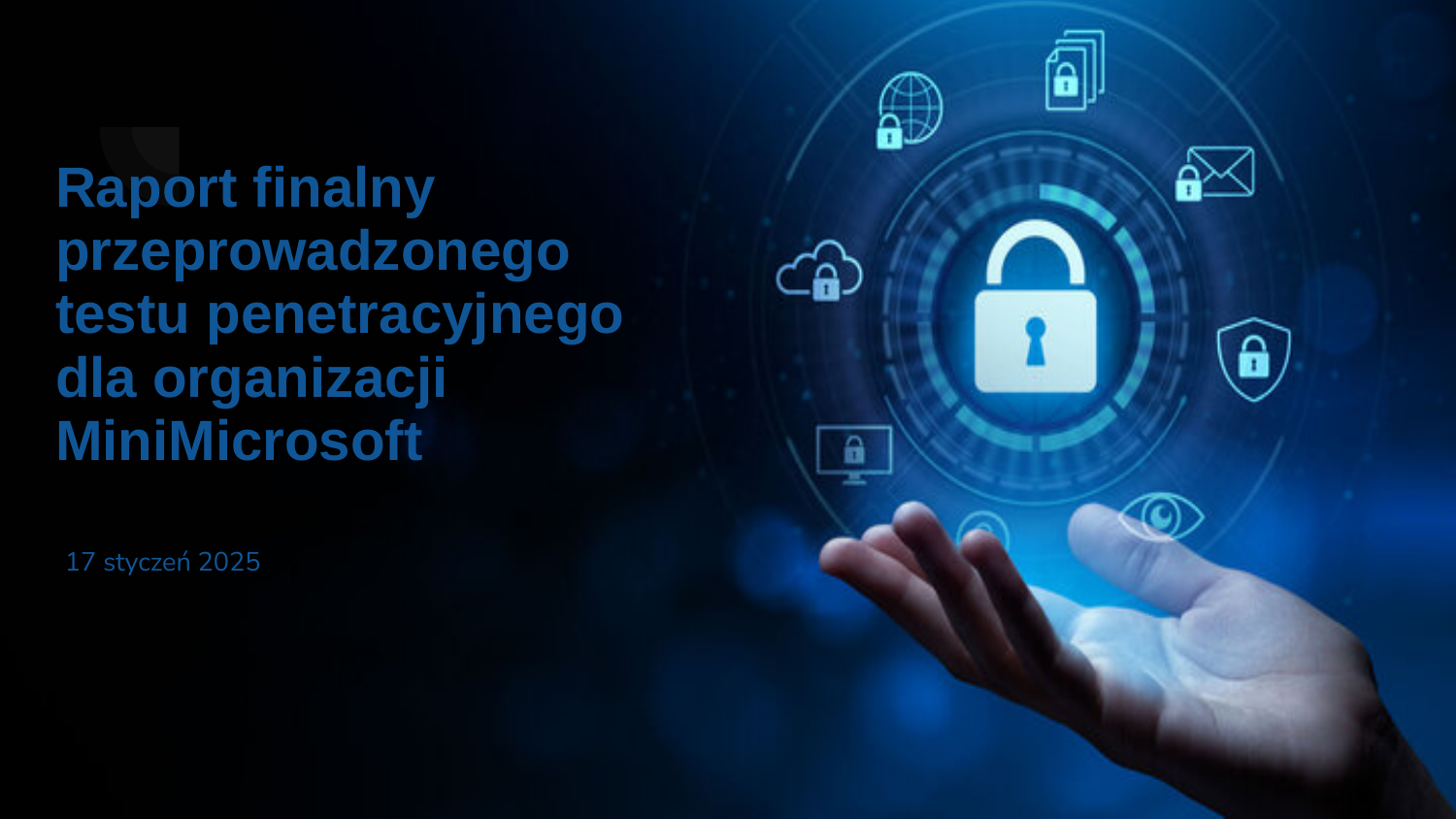

Raport finalny przeprowadzonego
testu penetracyjnego
dla organizacji MiniMicrosoft
17 styczeń 2025